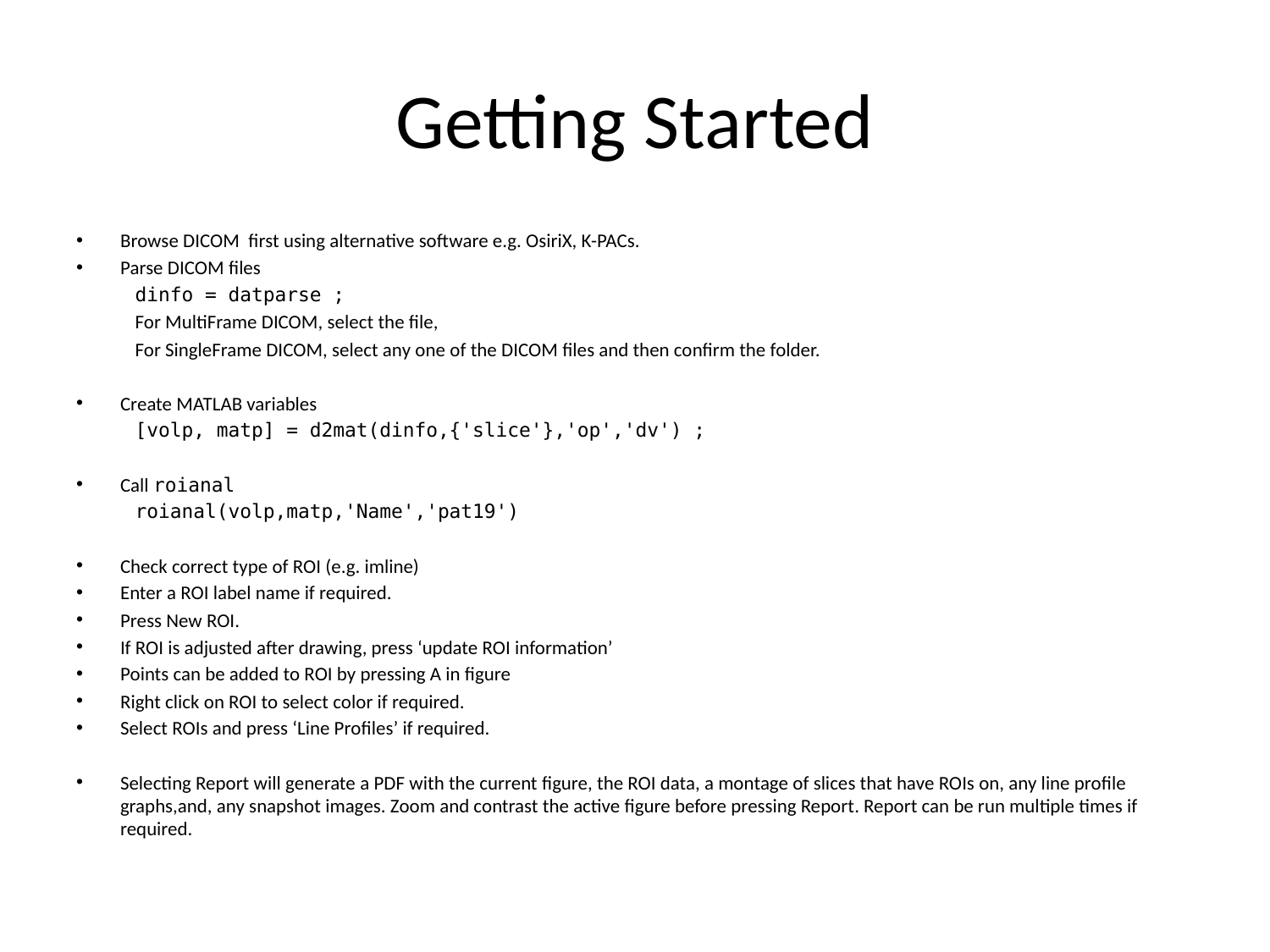

# Getting Started
Browse DICOM  first using alternative software e.g. OsiriX, K-PACs.
Parse DICOM files
dinfo = datparse ;
For MultiFrame DICOM, select the file,
For SingleFrame DICOM, select any one of the DICOM files and then confirm the folder.

Create MATLAB variables
[volp, matp] = d2mat(dinfo,{'slice'},'op','dv') ;

Call roianal
roianal(volp,matp,'Name','pat19')

Check correct type of ROI (e.g. imline)
Enter a ROI label name if required.
Press New ROI.
If ROI is adjusted after drawing, press ‘update ROI information’
Points can be added to ROI by pressing A in figure
Right click on ROI to select color if required.
Select ROIs and press ‘Line Profiles’ if required.

Selecting Report will generate a PDF with the current figure, the ROI data, a montage of slices that have ROIs on, any line profile graphs,and, any snapshot images. Zoom and contrast the active figure before pressing Report. Report can be run multiple times if required.